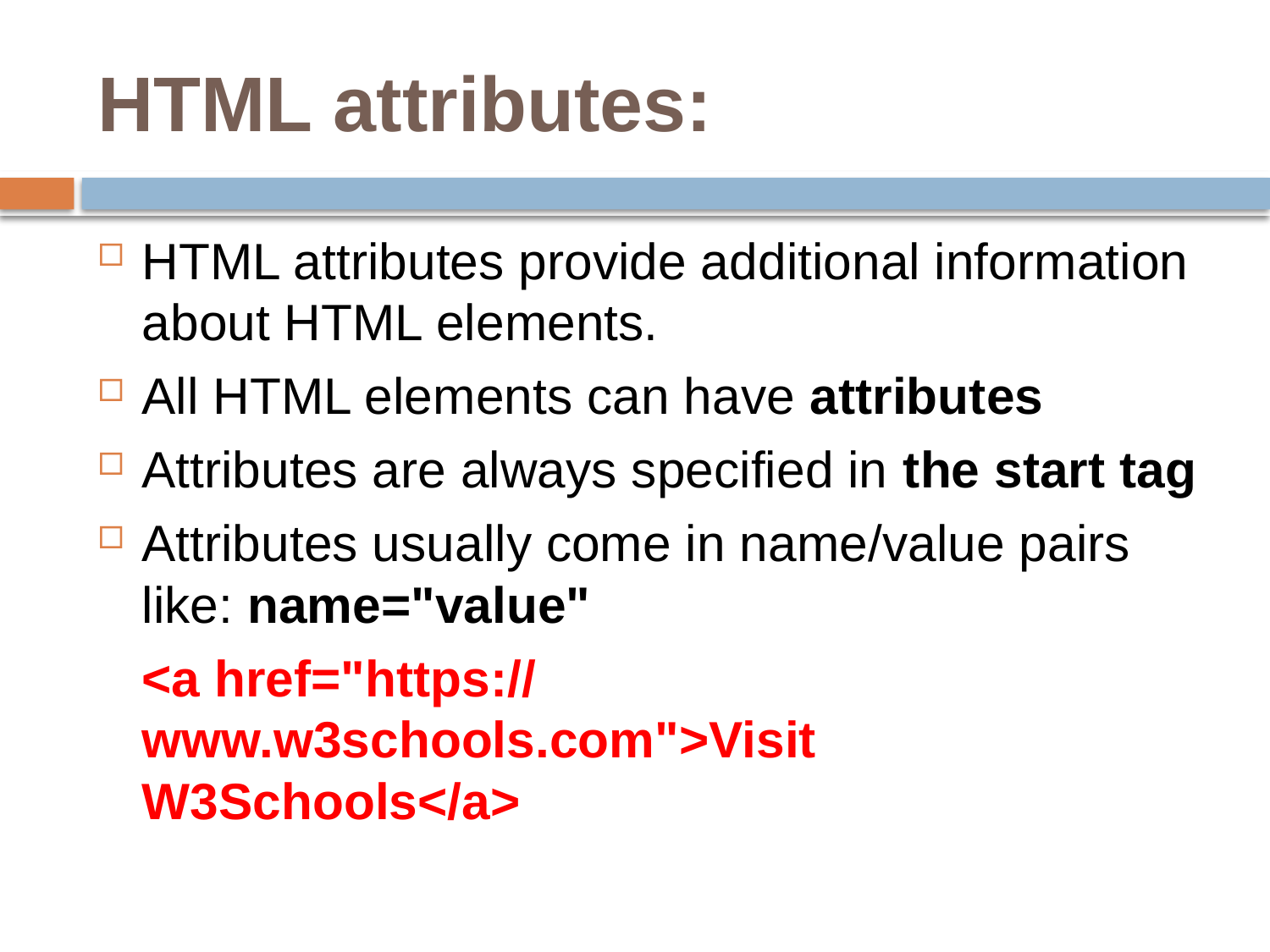

# HTML attributes:
HTML attributes provide additional information about HTML elements.
All HTML elements can have attributes
Attributes are always specified in the start tag
Attributes usually come in name/value pairs like: name="value"
	<a href="https://www.w3schools.com">Visit W3Schools</a>